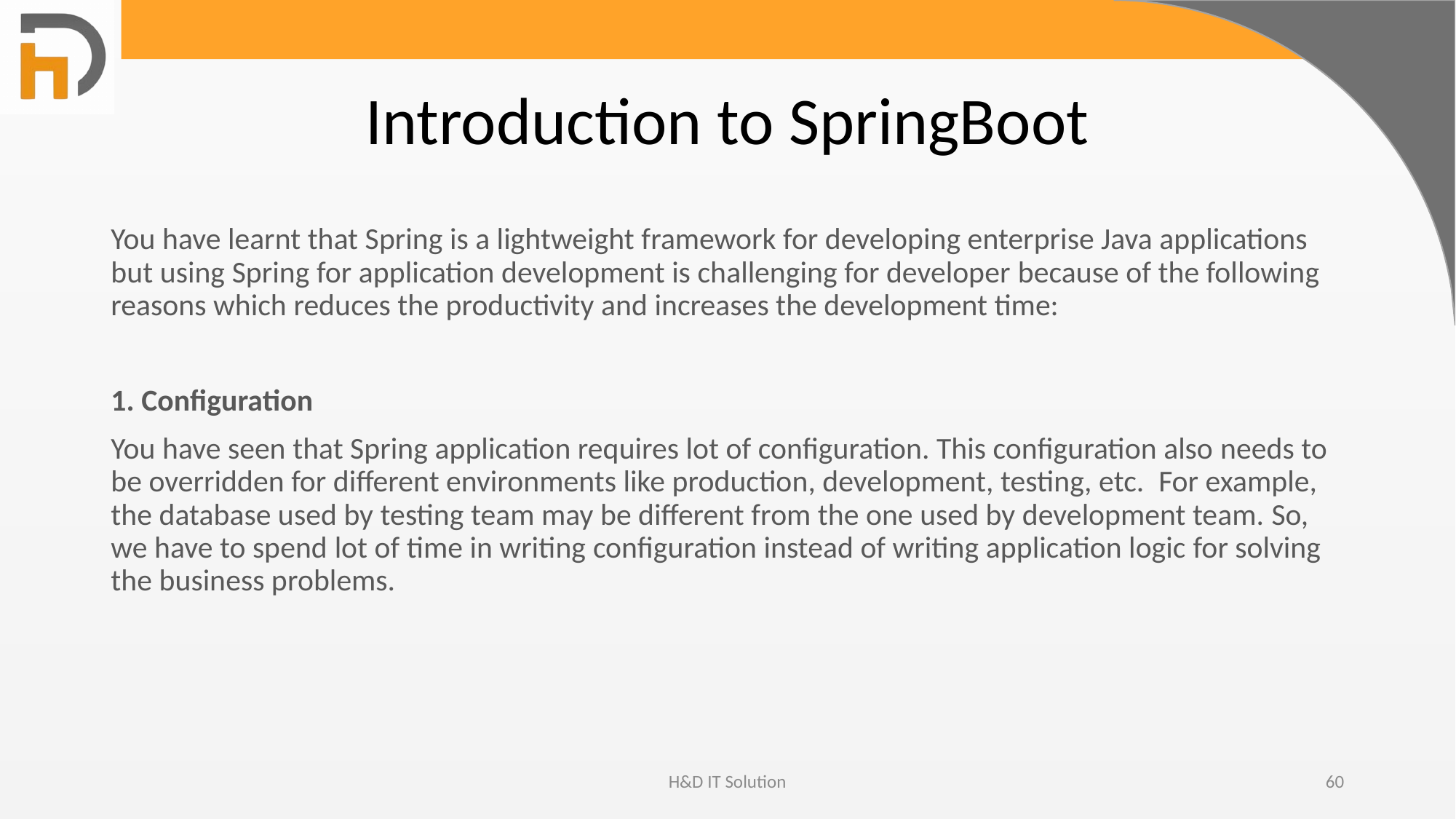

# Introduction to SpringBoot
You have learnt that Spring is a lightweight framework for developing enterprise Java applications but using Spring for application development is challenging for developer because of the following reasons which reduces the productivity and increases the development time:

1. Configuration
You have seen that Spring application requires lot of configuration. This configuration also needs to be overridden for different environments like production, development, testing, etc.  For example, the database used by testing team may be different from the one used by development team. So, we have to spend lot of time in writing configuration instead of writing application logic for solving the business problems.

H&D IT Solution
60